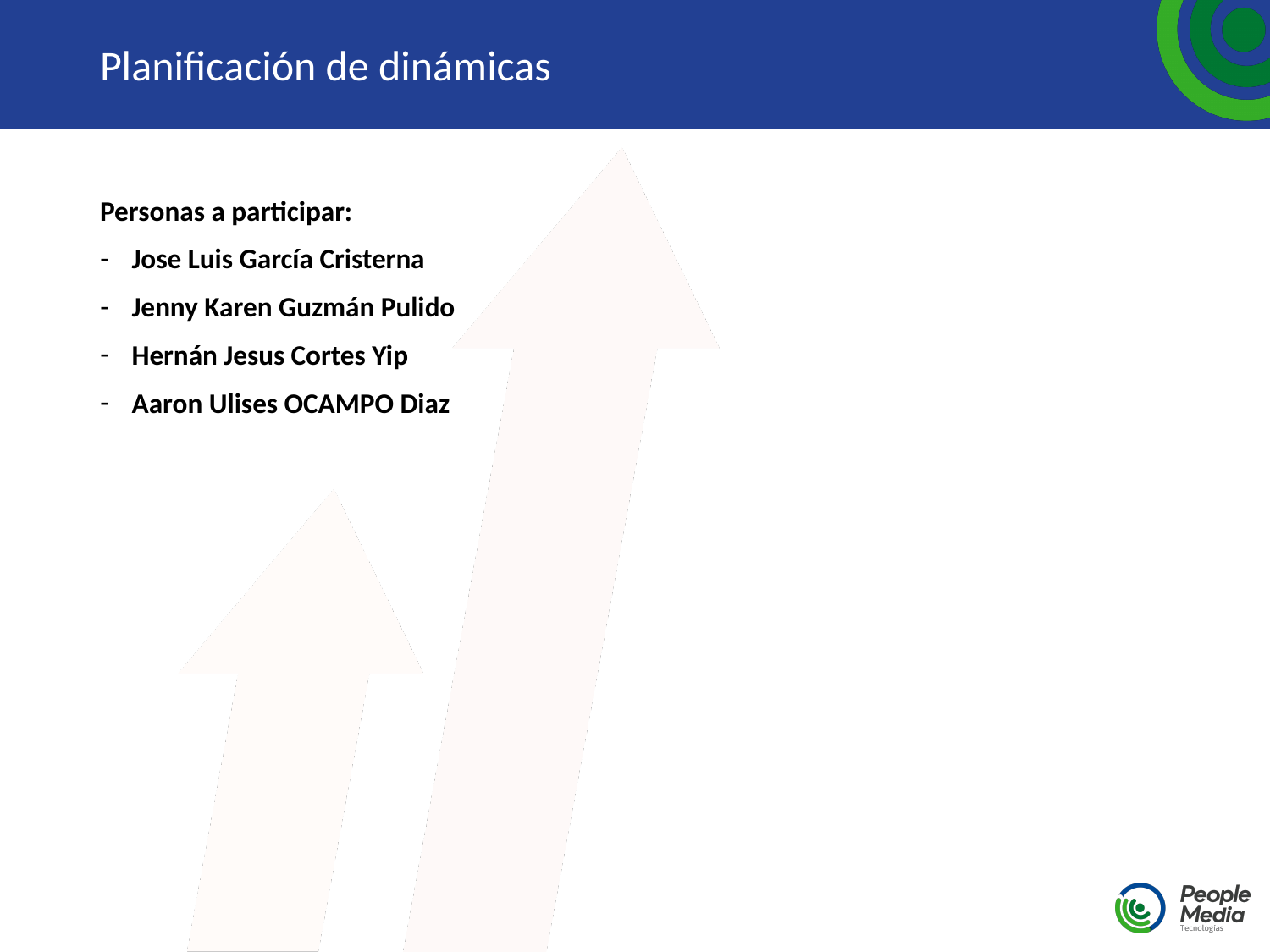

# Planificación de dinámicas
Personas a participar:
Jose Luis García Cristerna
Jenny Karen Guzmán Pulido
Hernán Jesus Cortes Yip
Aaron Ulises OCAMPO Diaz